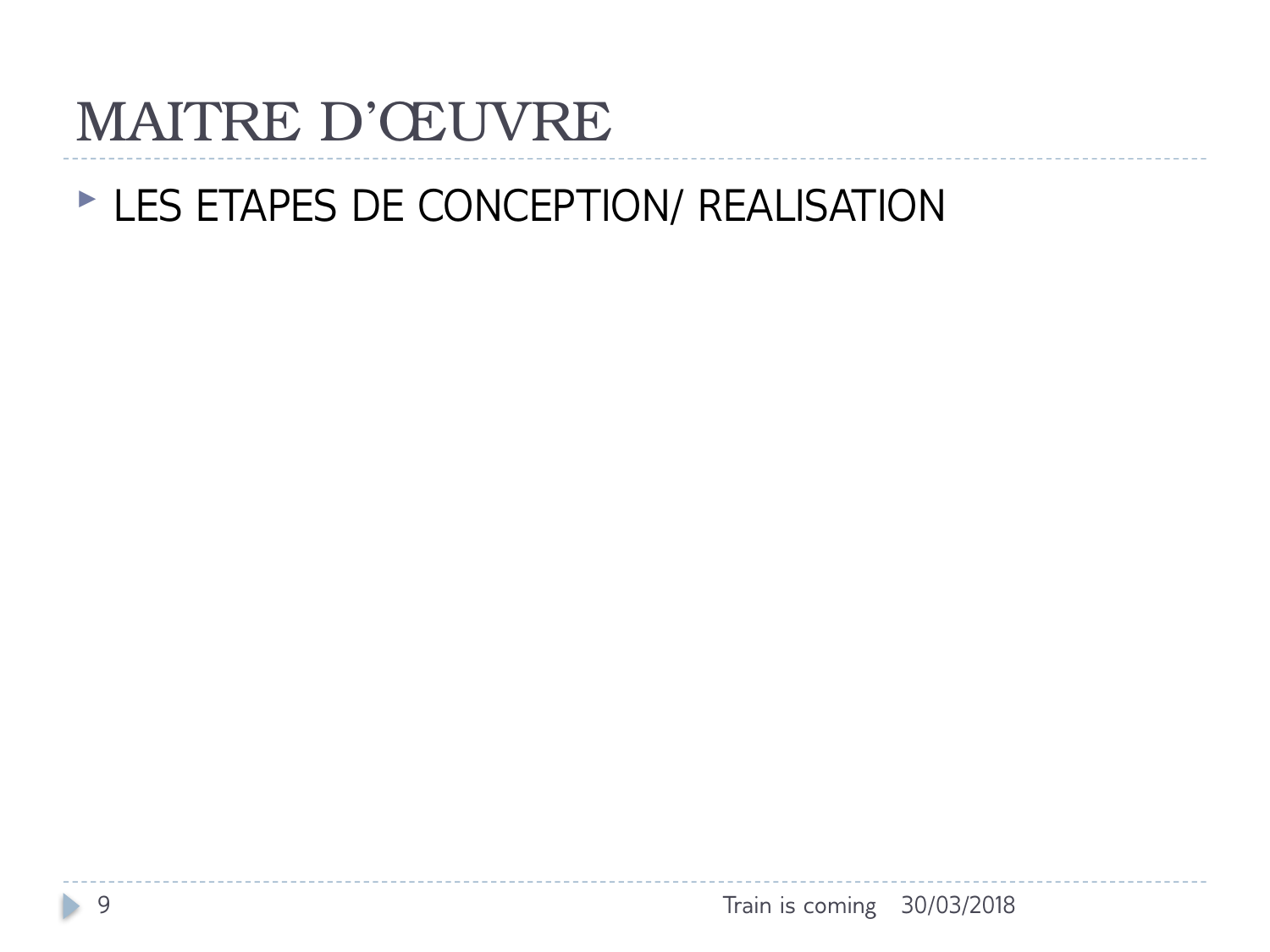

# MAITRE D’ŒUVRE
LES ETAPES DE CONCEPTION/ REALISATION
9
Train is coming
30/03/2018